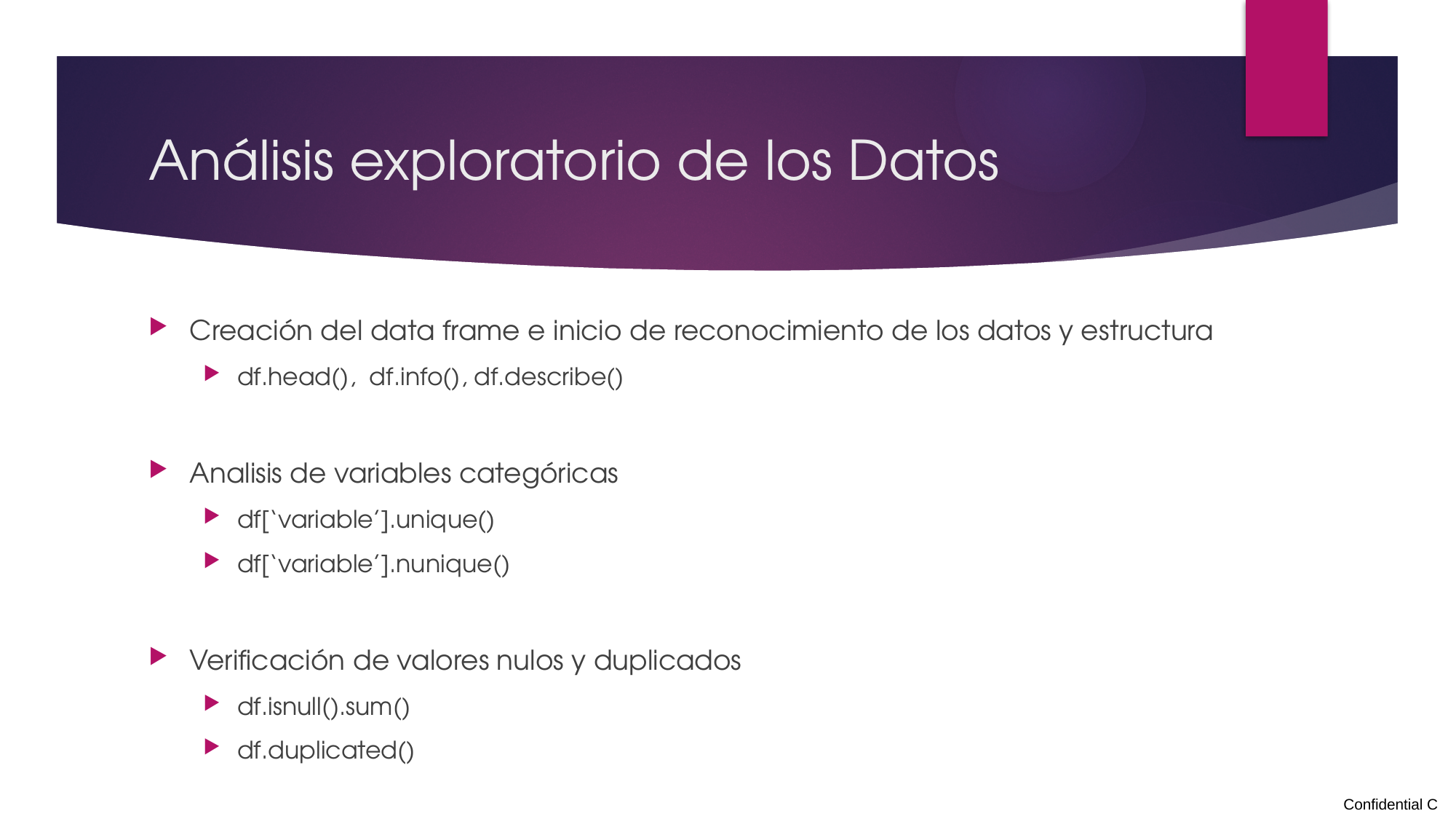

# Análisis exploratorio de los Datos
Creación del data frame e inicio de reconocimiento de los datos y estructura
df.head(),  df.info(), df.describe()

Analisis de variables categóricas
df[‘variable’].unique()
df[‘variable’].nunique()

Verificación de valores nulos y duplicados
df.isnull().sum()
df.duplicated()